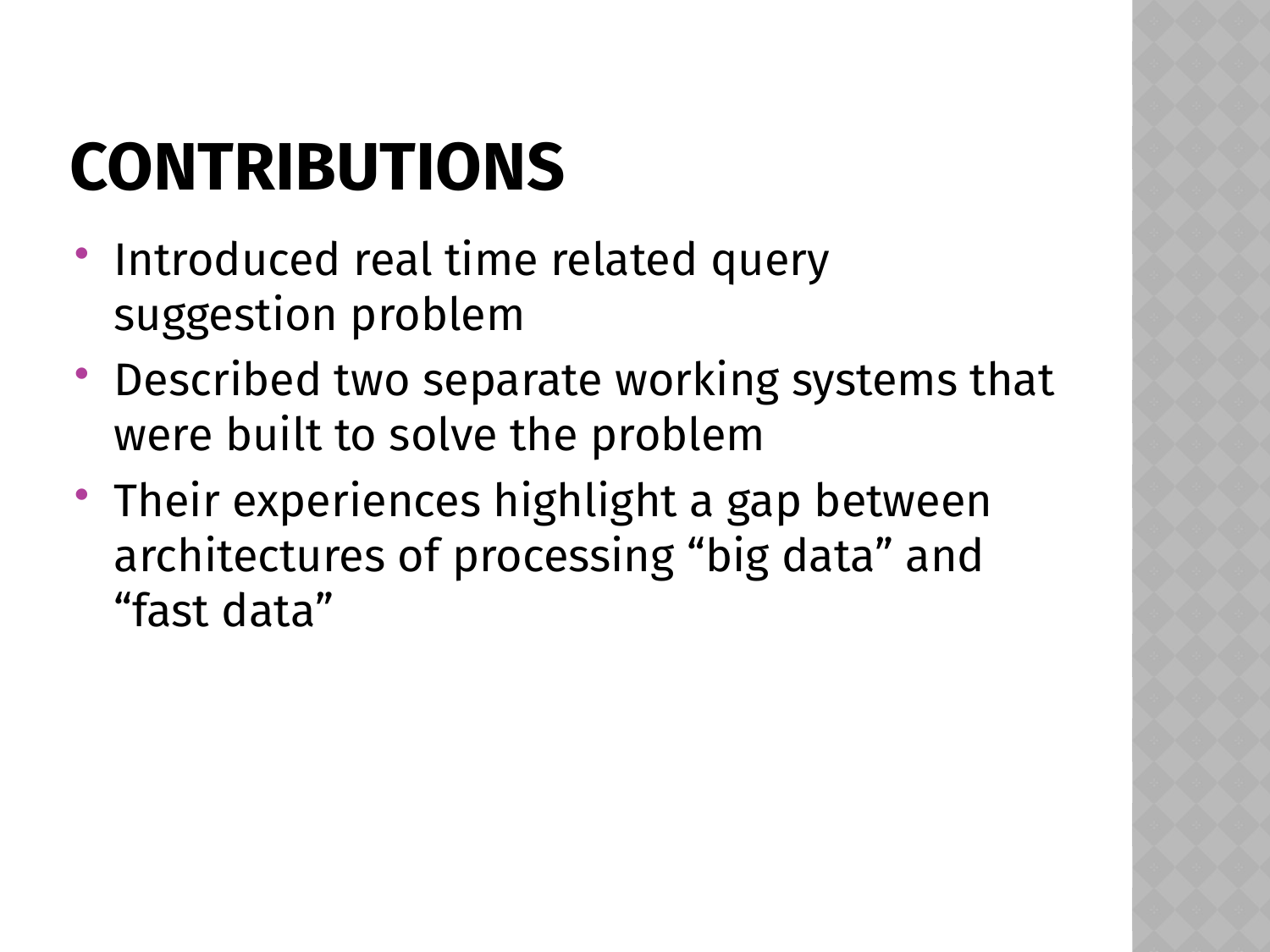

# Contributions
Introduced real time related query suggestion problem
Described two separate working systems that were built to solve the problem
Their experiences highlight a gap between architectures of processing “big data” and “fast data”